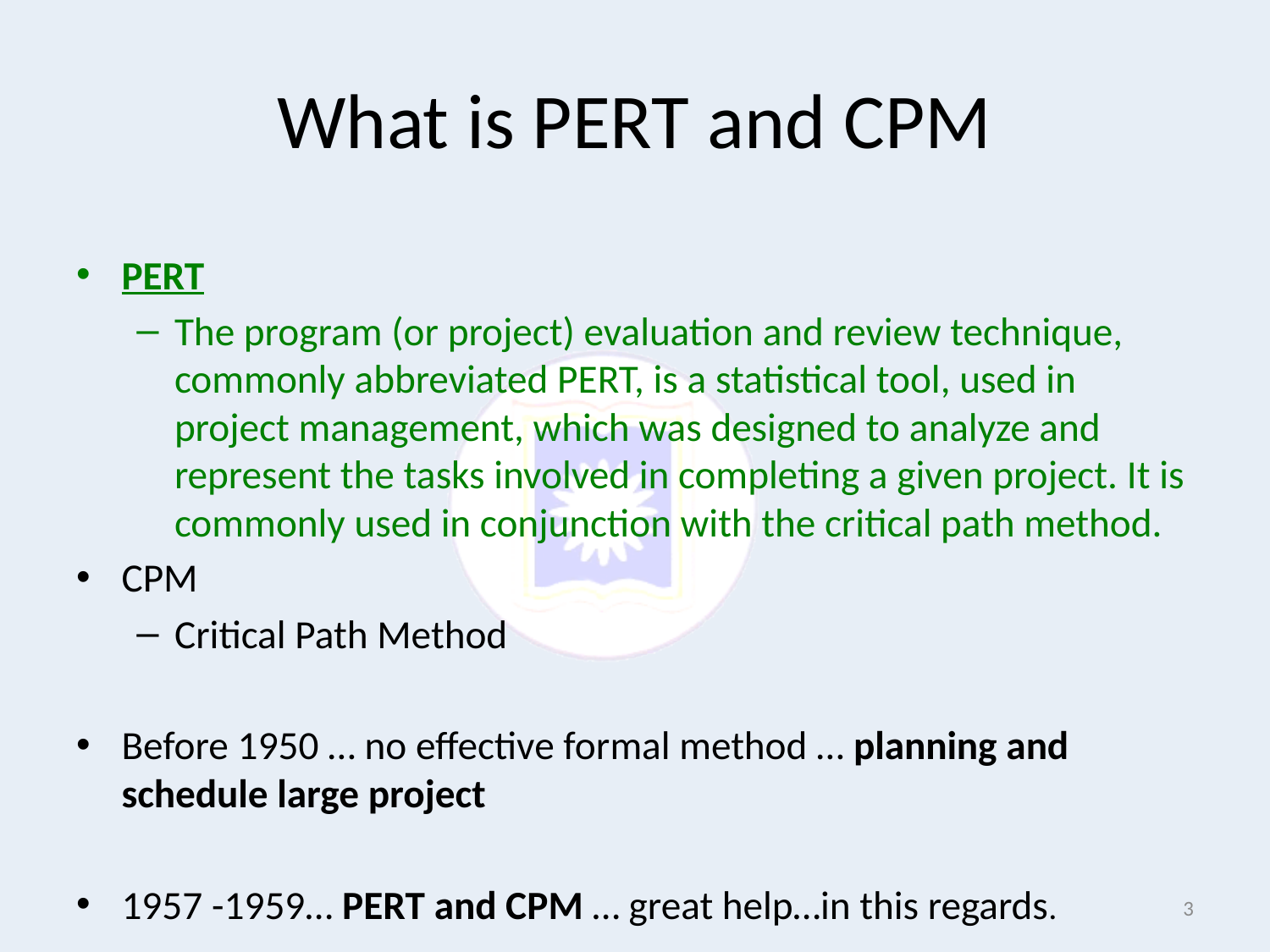

# What is PERT and CPM
PERT
The program (or project) evaluation and review technique, commonly abbreviated PERT, is a statistical tool, used in project management, which was designed to analyze and represent the tasks involved in completing a given project. It is commonly used in conjunction with the critical path method.
CPM
Critical Path Method

Before 1950 … no effective formal method … planning and schedule large project

1957 -1959… PERT and CPM … great help…in this regards.
3